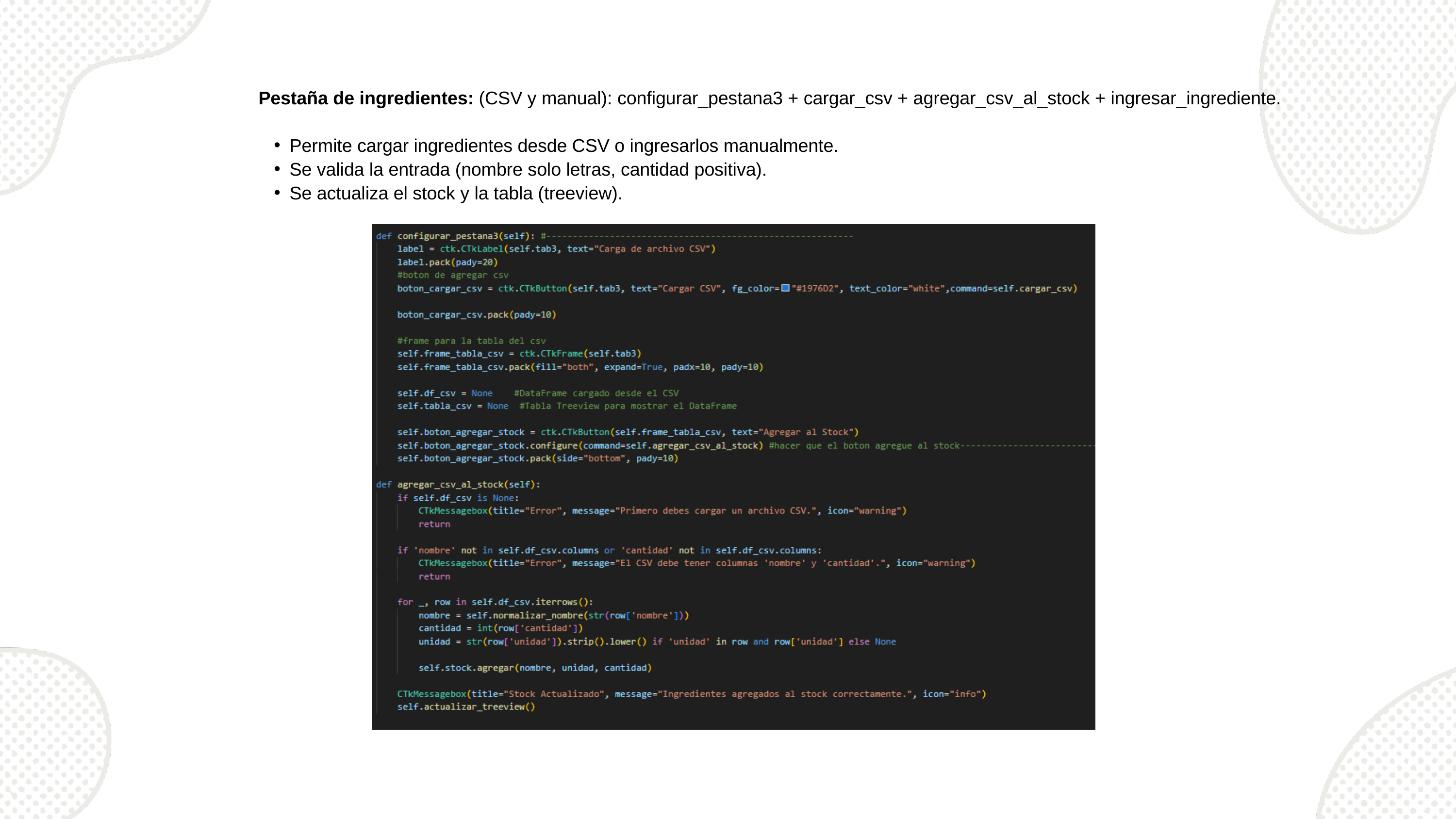

Pestaña de ingredientes: (CSV y manual): configurar_pestana3 + cargar_csv + agregar_csv_al_stock + ingresar_ingrediente.

Permite cargar ingredientes desde CSV o ingresarlos manualmente.
Se valida la entrada (nombre solo letras, cantidad positiva).
Se actualiza el stock y la tabla (treeview).